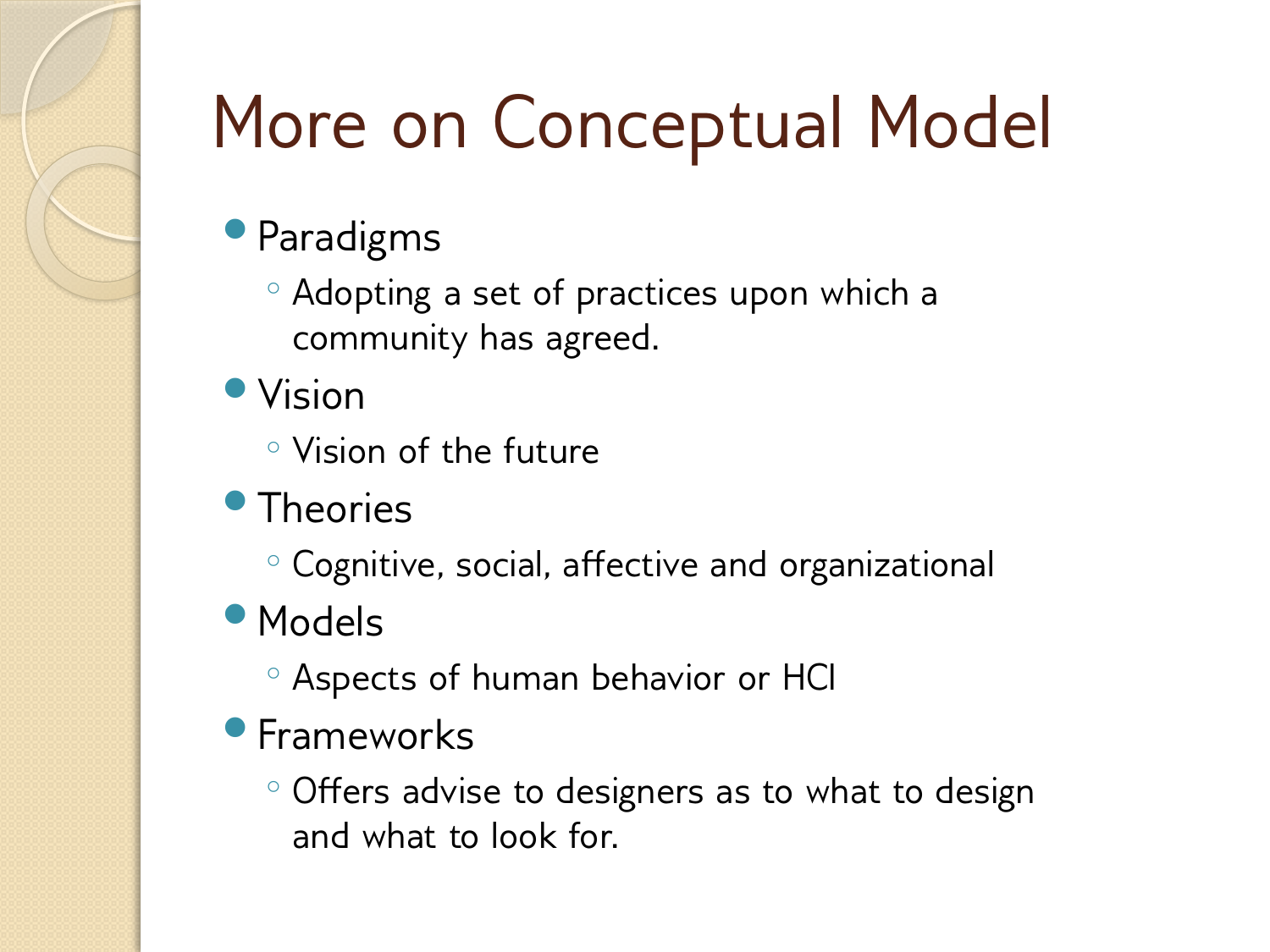

# More on Conceptual Model
Paradigms
Adopting a set of practices upon which a community has agreed.
Vision
Vision of the future
Theories
Cognitive, social, affective and organizational
Models
Aspects of human behavior or HCI
Frameworks
Offers advise to designers as to what to design and what to look for.